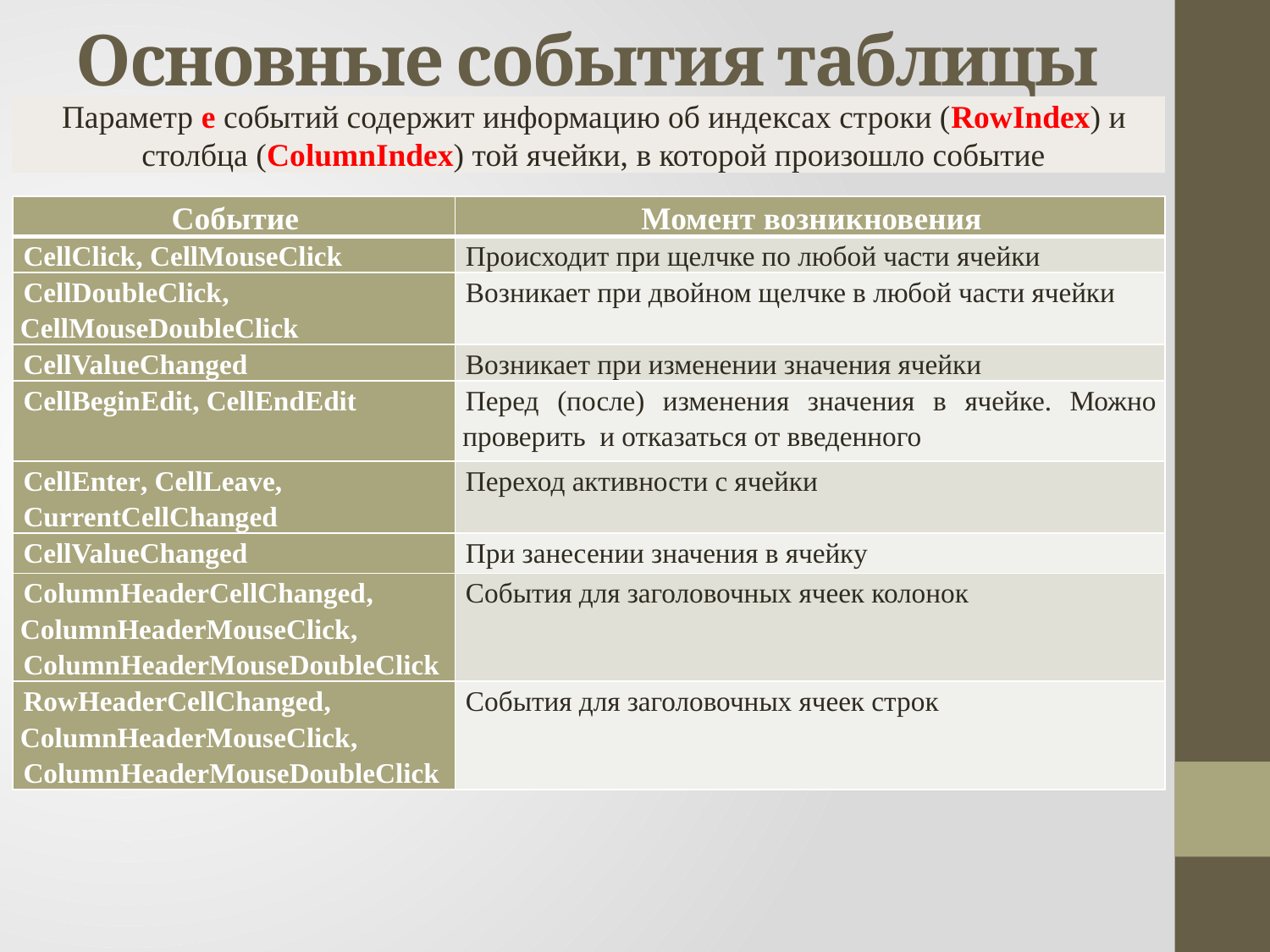

# Основные события таблицы
Параметр e событий содержит информацию об индексах строки (RowIndex) и столбца (ColumnIndex) той ячейки, в которой произошло событие
| Событие | Момент возникновения |
| --- | --- |
| CellClick, CellMouseClick | Происходит при щелчке по любой части ячейки |
| CellDoubleClick, CellMouseDoubleClick | Возникает при двойном щелчке в любой части ячейки |
| CellValueChanged | Возникает при изменении значения ячейки |
| CellBeginEdit, CellEndEdit | Перед (после) изменения значения в ячейке. Можно проверить и отказаться от введенного |
| CellEnter, CellLeave, CurrentCellChanged | Переход активности с ячейки |
| CellValueChanged | При занесении значения в ячейку |
| ColumnHeaderCellChanged, ColumnHeaderMouseClick, ColumnHeaderMouseDoubleClick | События для заголовочных ячеек колонок |
| RowHeaderCellChanged, ColumnHeaderMouseClick, ColumnHeaderMouseDoubleClick | События для заголовочных ячеек строк |